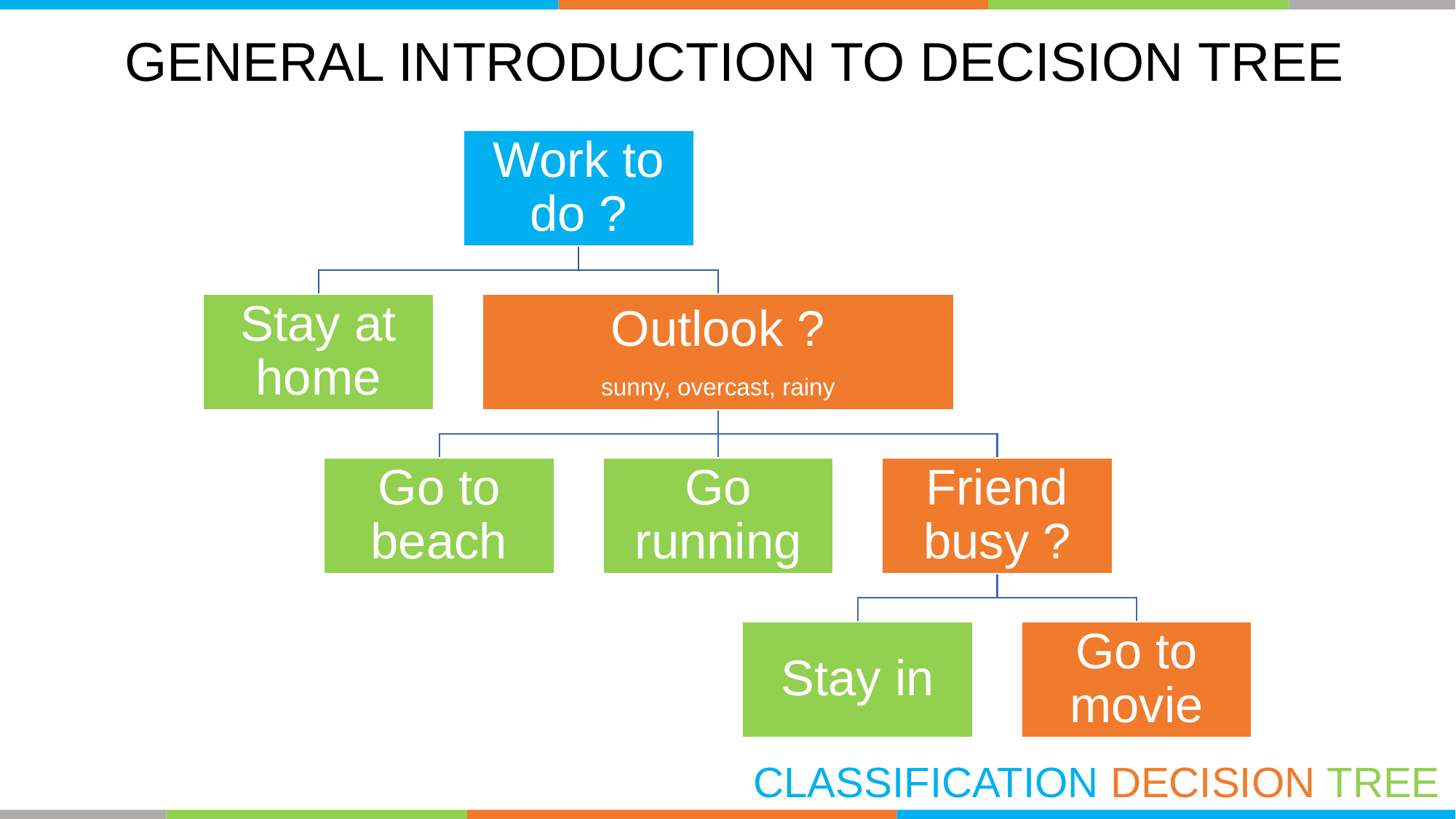

# GENERAL INTRODUCTION TO DECISION TREE
Work to do ?
Stay at home
Outlook ?
sunny, overcast, rainy
Go to beach
Go running
Friend busy ?
Stay in
Go to movie